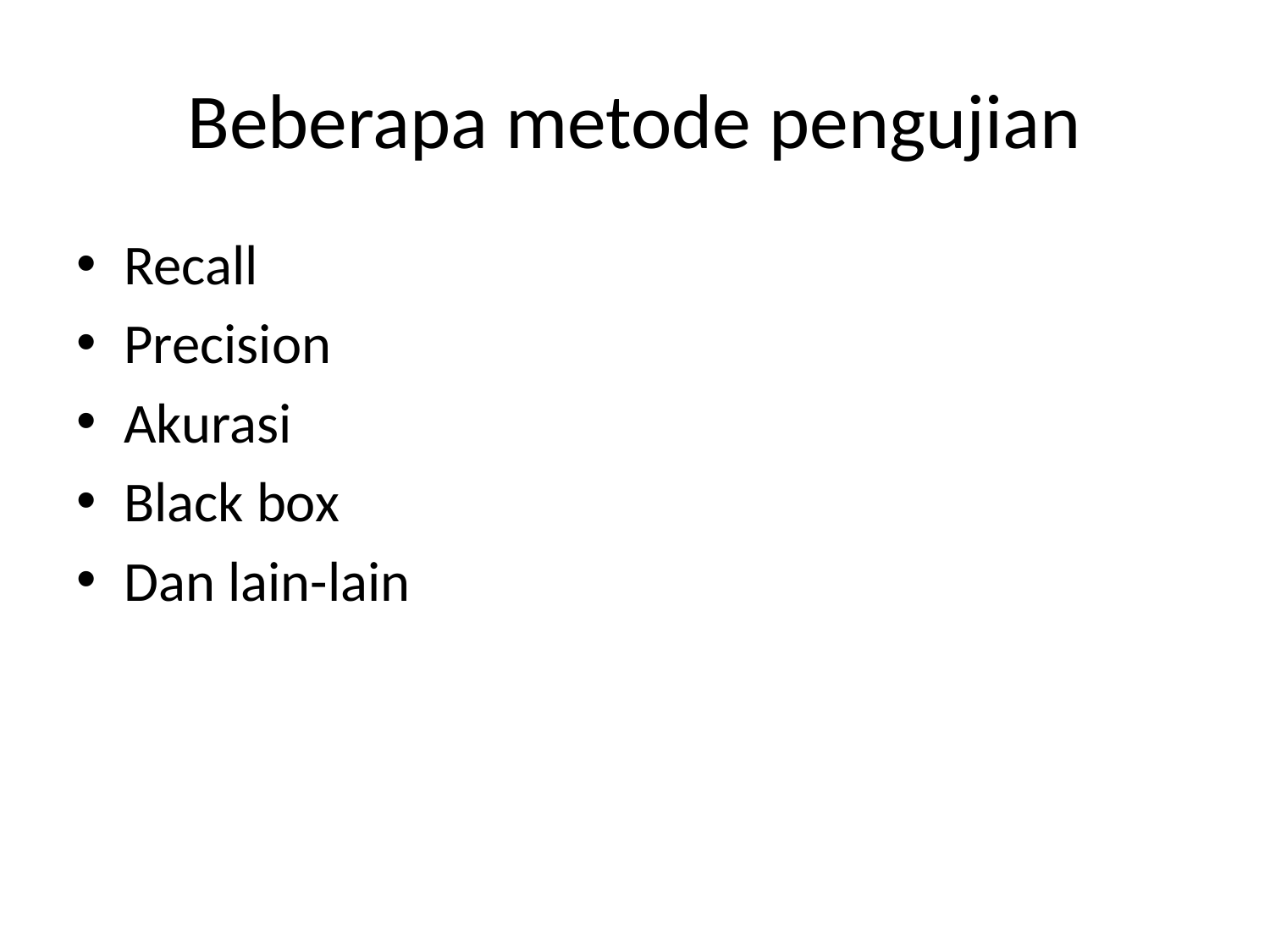

# Beberapa metode pengujian
Recall
Precision
Akurasi
Black box
Dan lain-lain